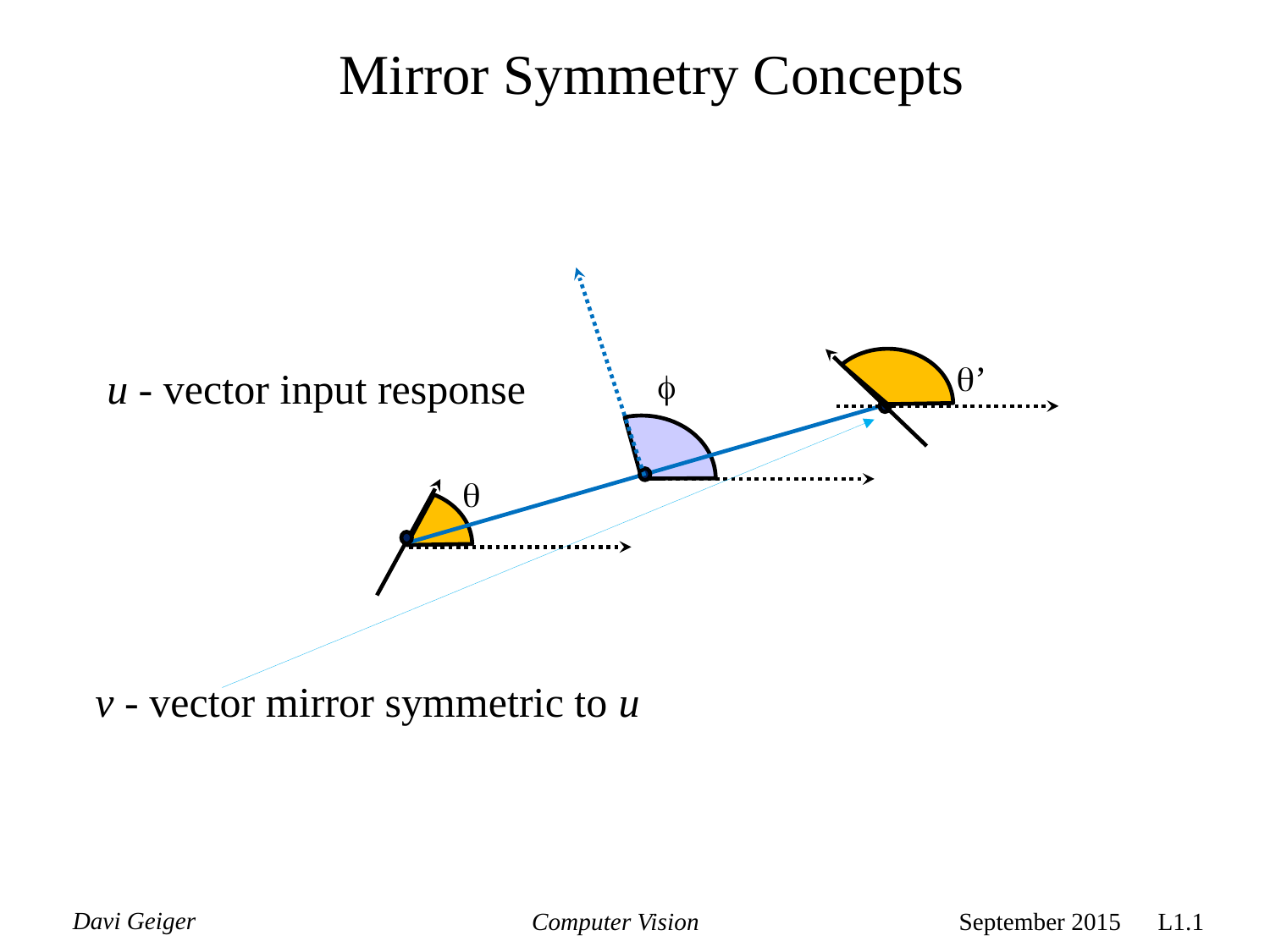

Mirror Symmetry Concepts
φ

θ’
u - vector input response
θ
v - vector mirror symmetric to u
Computer Vision
September 2015      L1.1